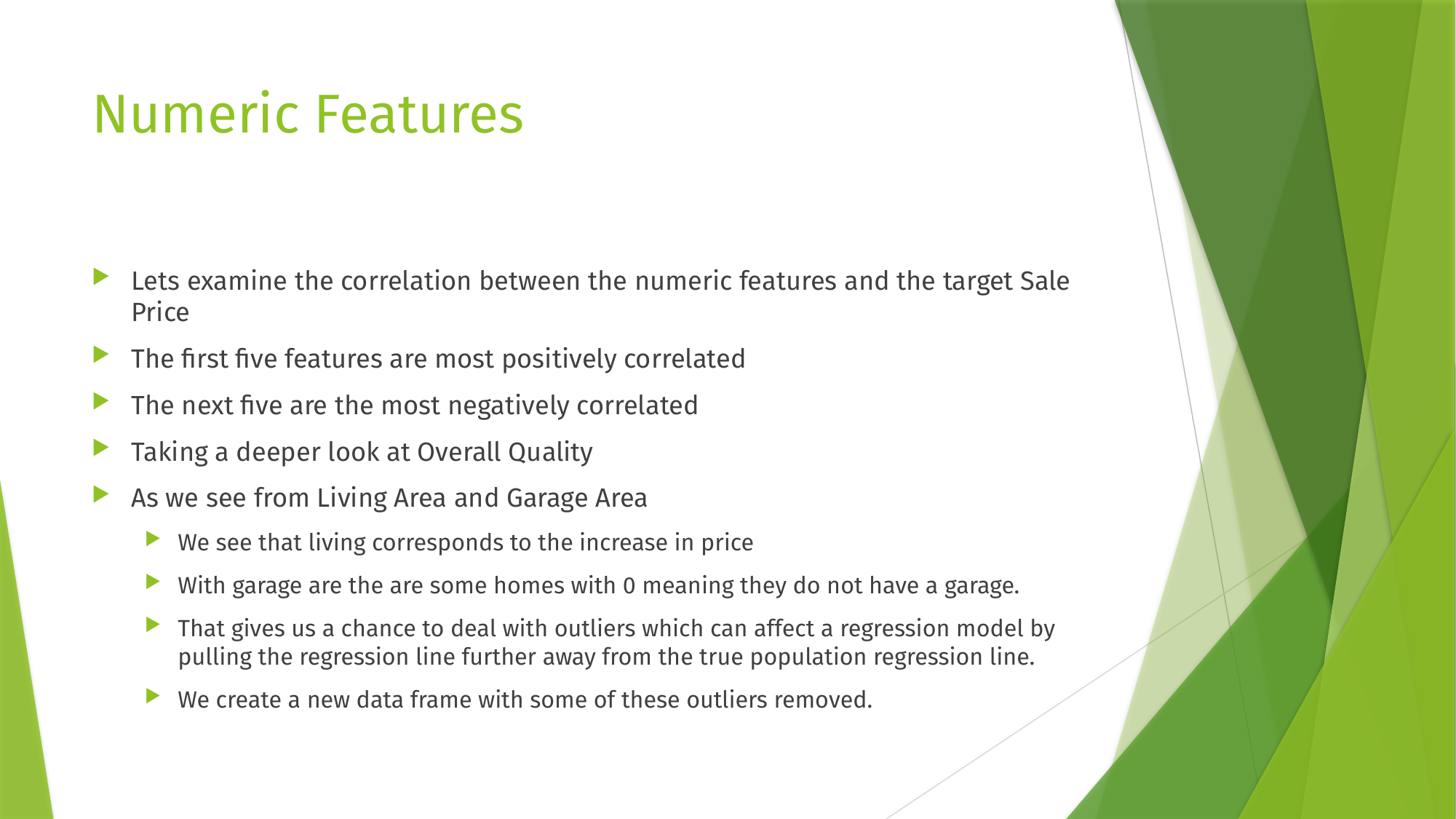

# Numeric Features
Lets examine the correlation between the numeric features and the target Sale Price
The first five features are most positively correlated
The next five are the most negatively correlated
Taking a deeper look at Overall Quality
As we see from Living Area and Garage Area
We see that living corresponds to the increase in price
With garage are the are some homes with 0 meaning they do not have a garage.
That gives us a chance to deal with outliers which can affect a regression model by pulling the regression line further away from the true population regression line.
We create a new data frame with some of these outliers removed.